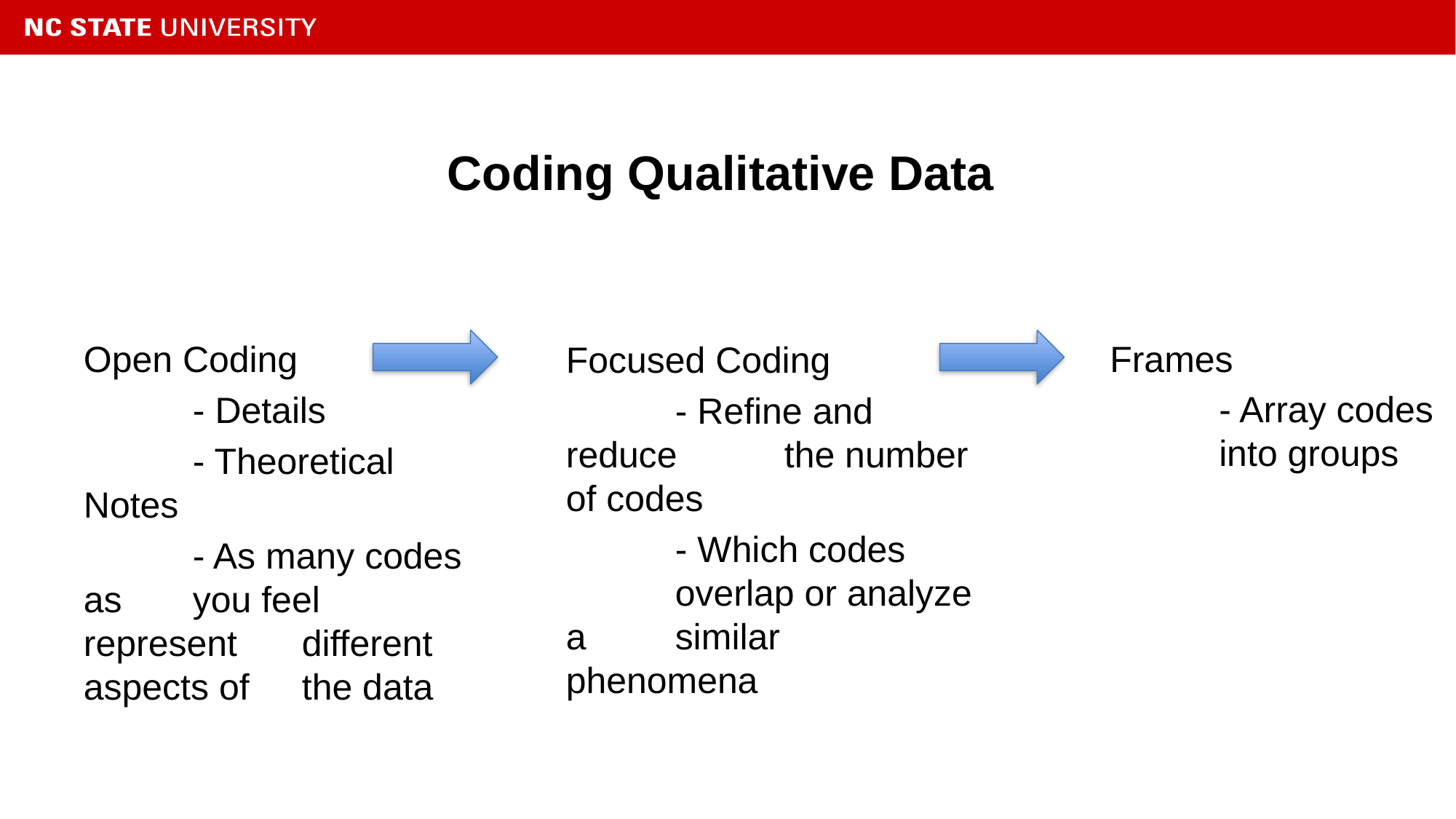

# Coding Qualitative Data
Open Coding
	- Details
	- Theoretical Notes
	- As many codes as 	you feel represent 	different aspects of 	the data

Frames
	- Array codes 	into groups
Focused Coding
	- Refine and reduce 	the number of codes
	- Which codes 	overlap or analyze a 	similar phenomena